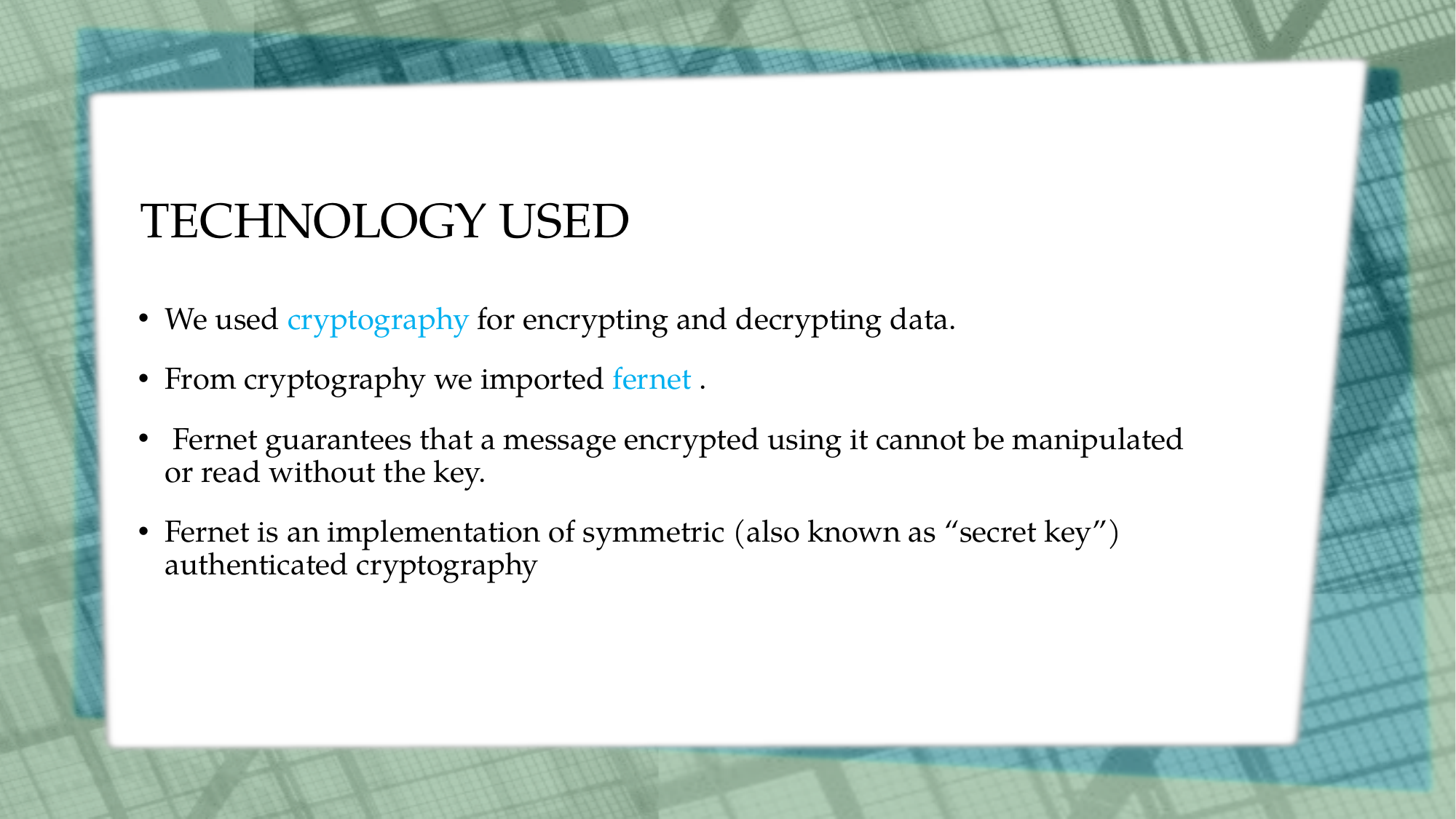

# TECHNOLOGY USED
We used cryptography for encrypting and decrypting data.
From cryptography we imported fernet .
 Fernet guarantees that a message encrypted using it cannot be manipulated or read without the key.
Fernet is an implementation of symmetric (also known as “secret key”) authenticated cryptography